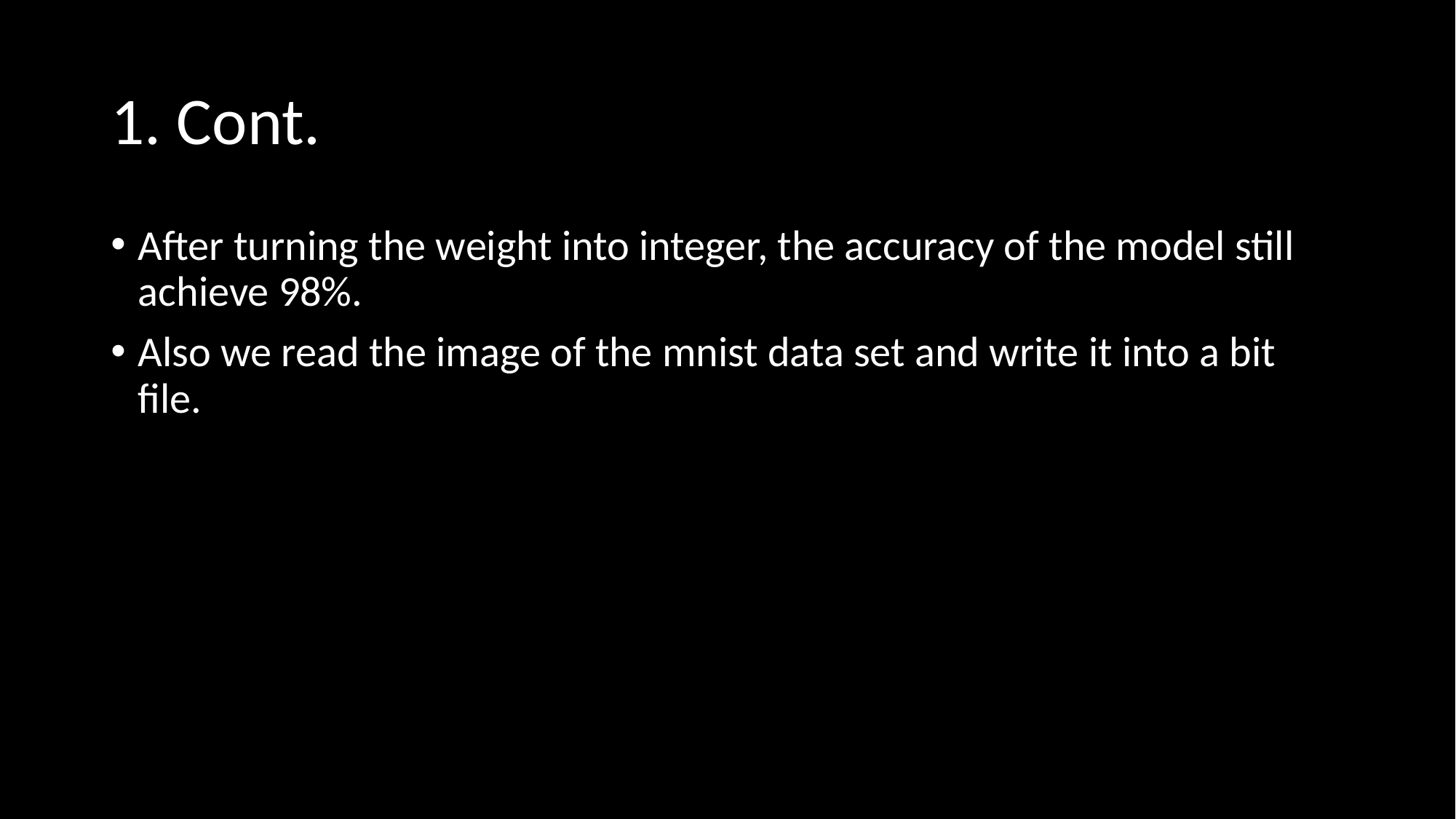

# 1. Cont.
After turning the weight into integer, the accuracy of the model still achieve 98%.
Also we read the image of the mnist data set and write it into a bit file.